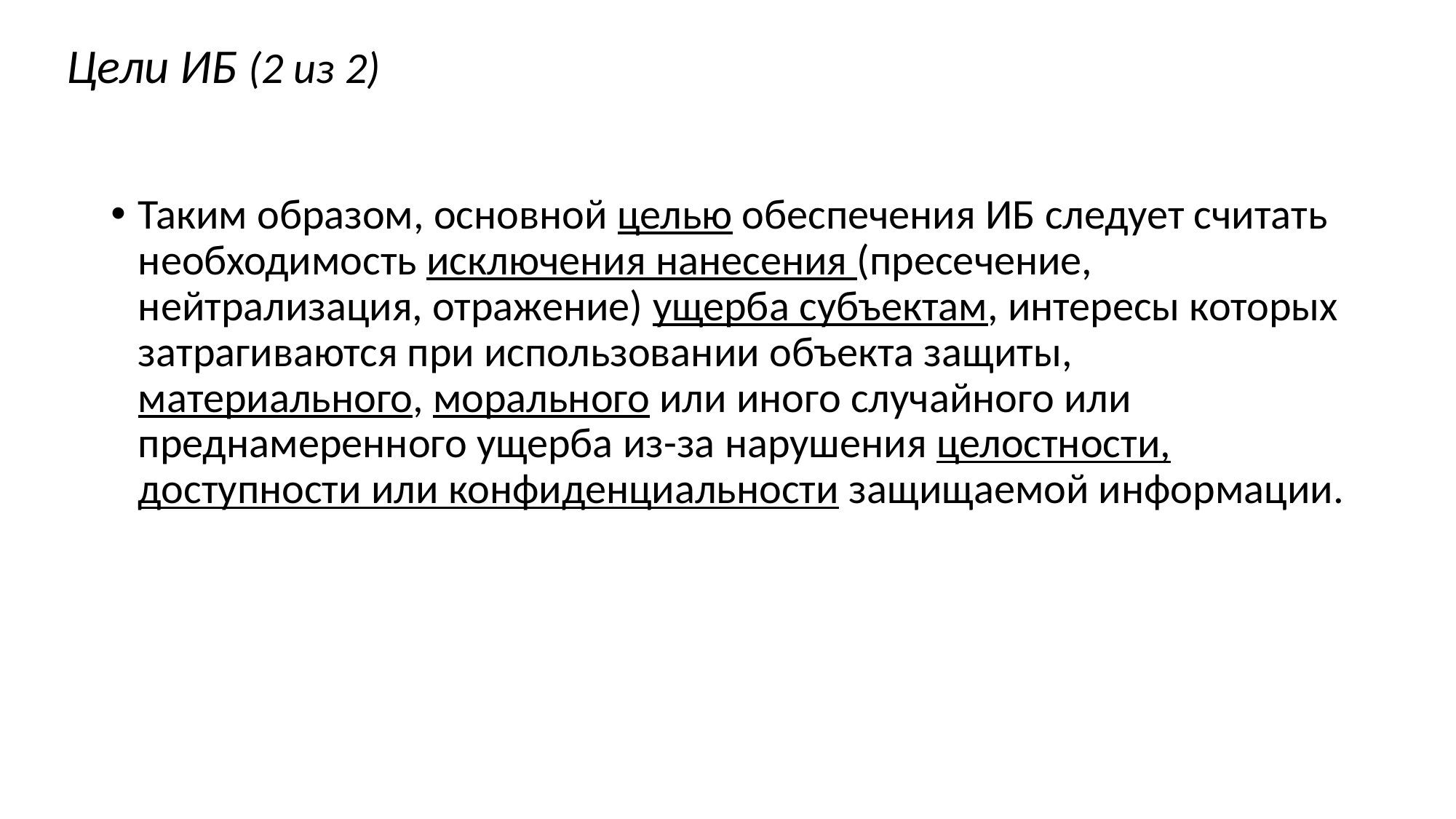

# Цели ИБ (2 из 2)
Таким образом, основной целью обеспечения ИБ следует считать необходимость исключения нанесения (пресечение, нейтрализация, отражение) ущерба субъектам, интересы которых затрагиваются при использовании объекта защиты, материального, морального или иного случайного или преднамеренного ущерба из-за нарушения целостности, доступности или конфиденциальности защищаемой информации.